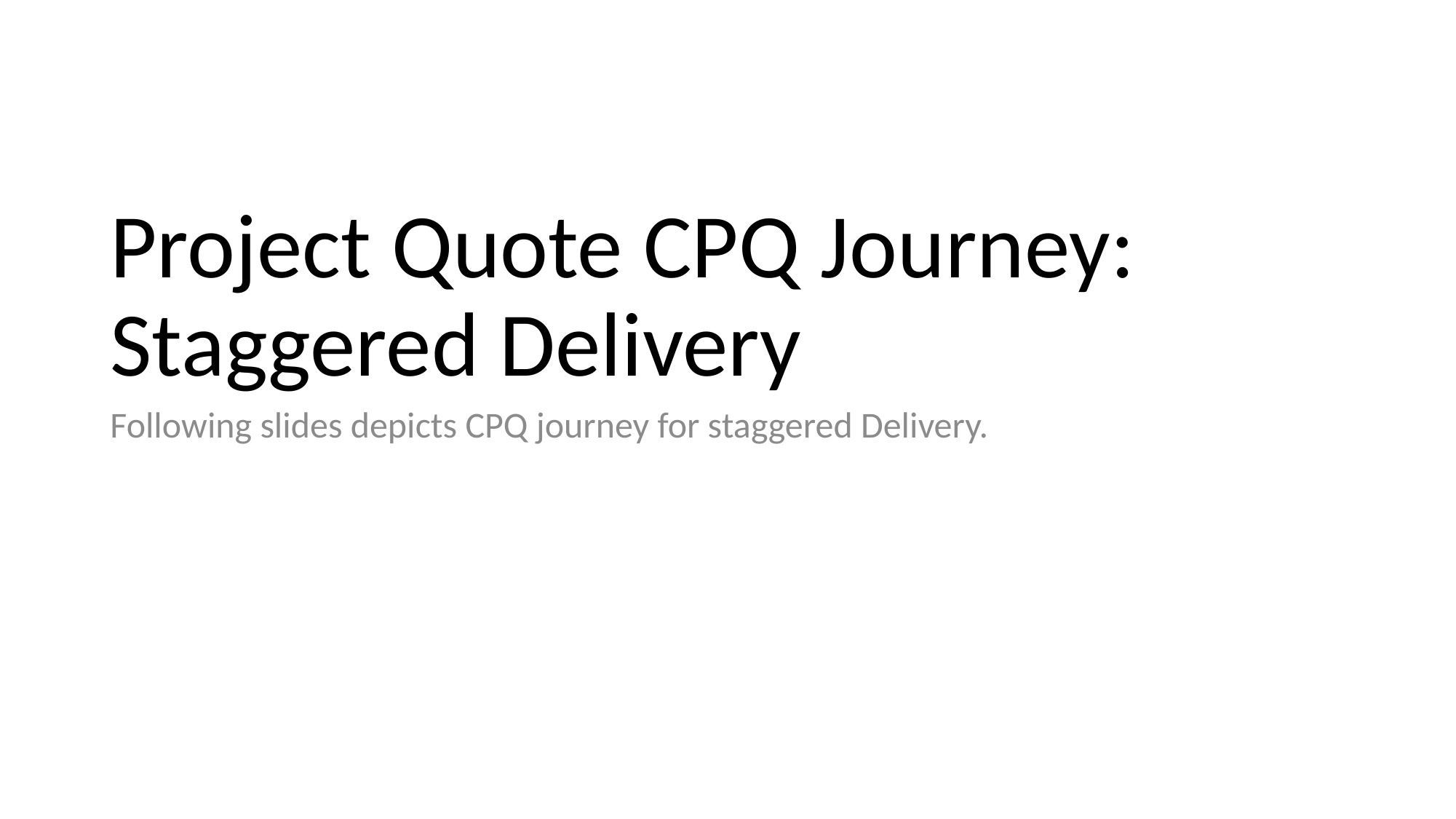

# Project Quote CPQ Journey: Staggered Delivery
Following slides depicts CPQ journey for staggered Delivery.